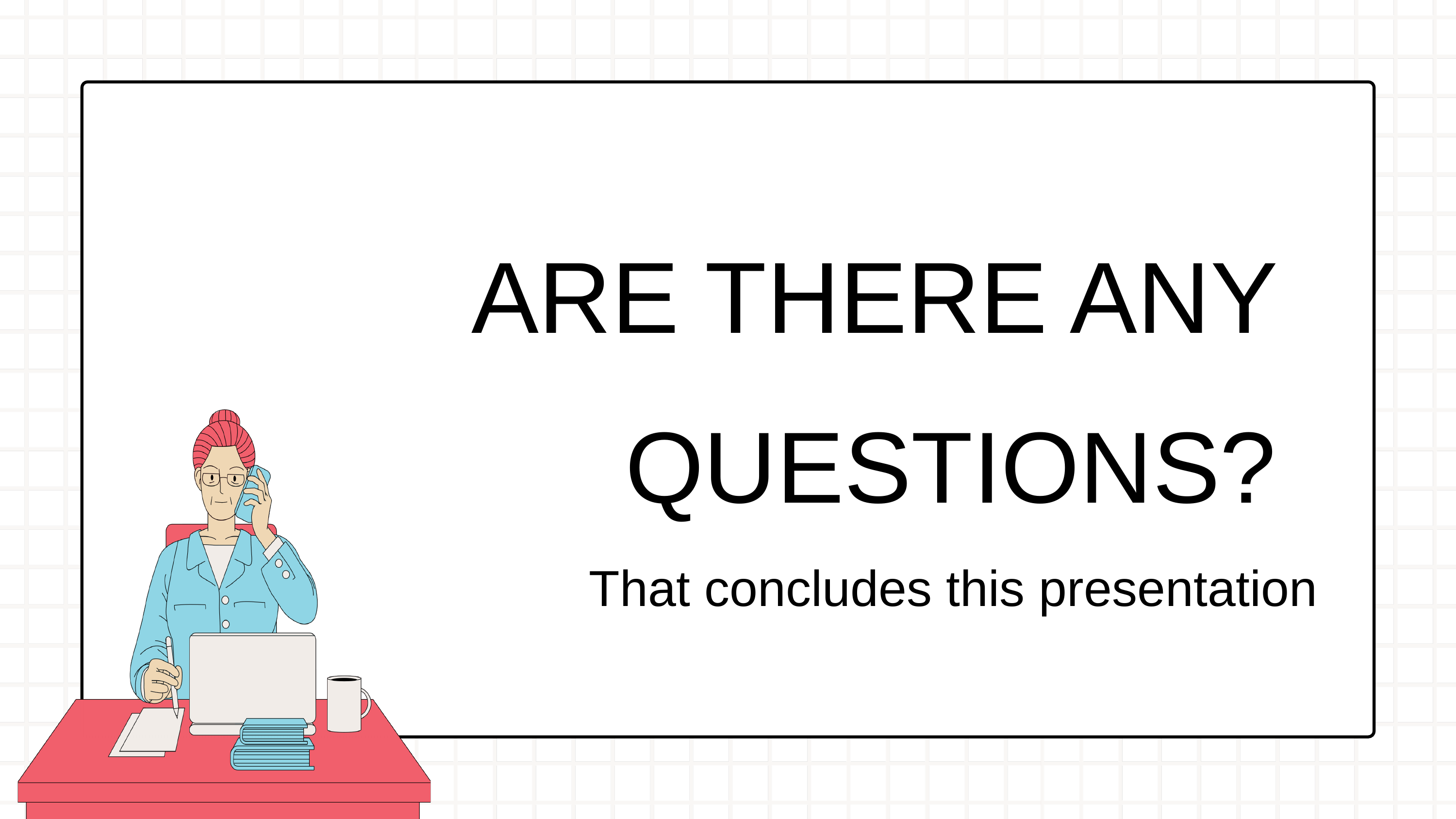

ARE THERE ANY QUESTIONS?

That concludes this presentation